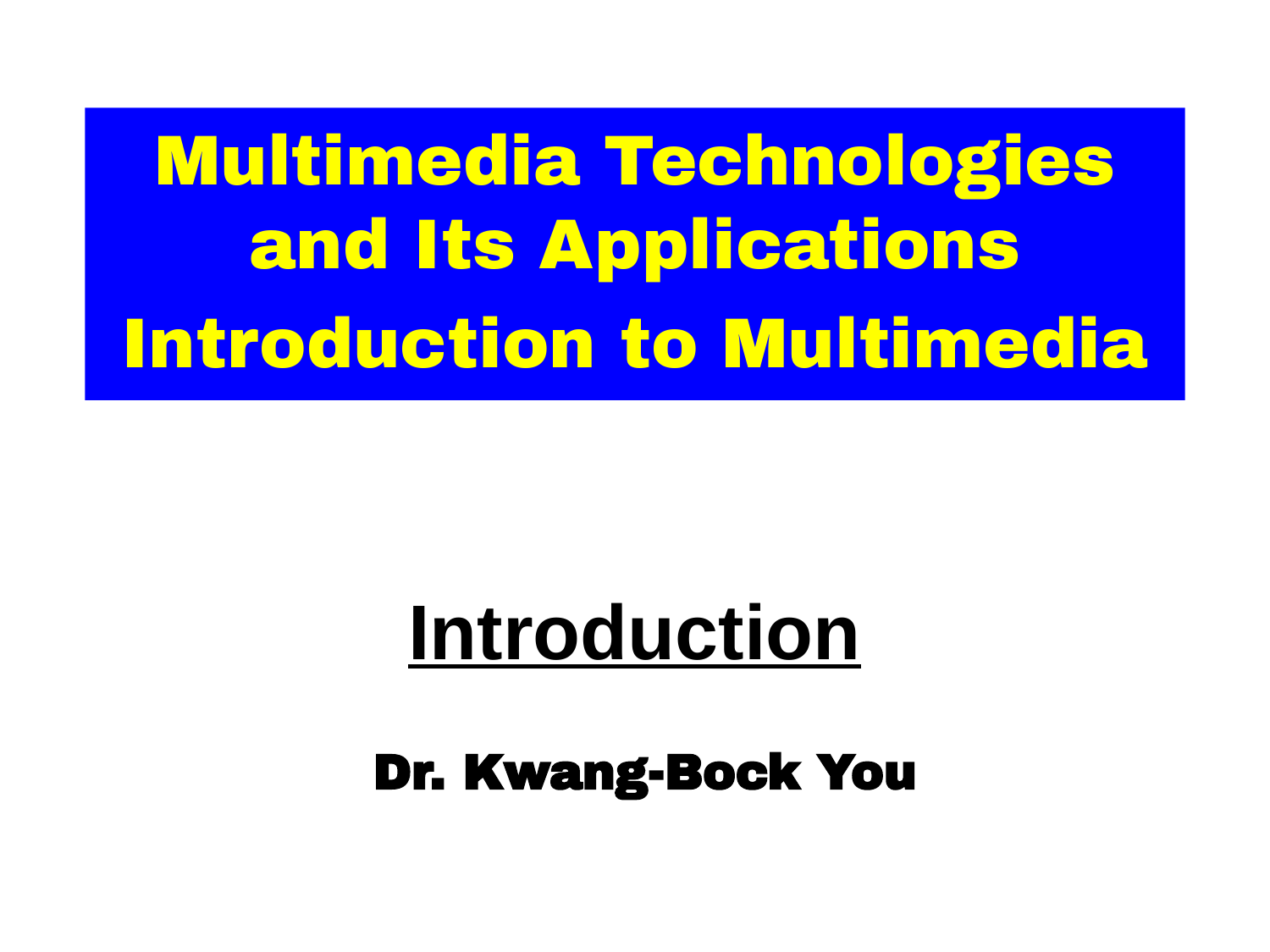

Multimedia Technologies and Its Applications
Introduction to Multimedia

Introduction
Dr. Kwang-Bock You